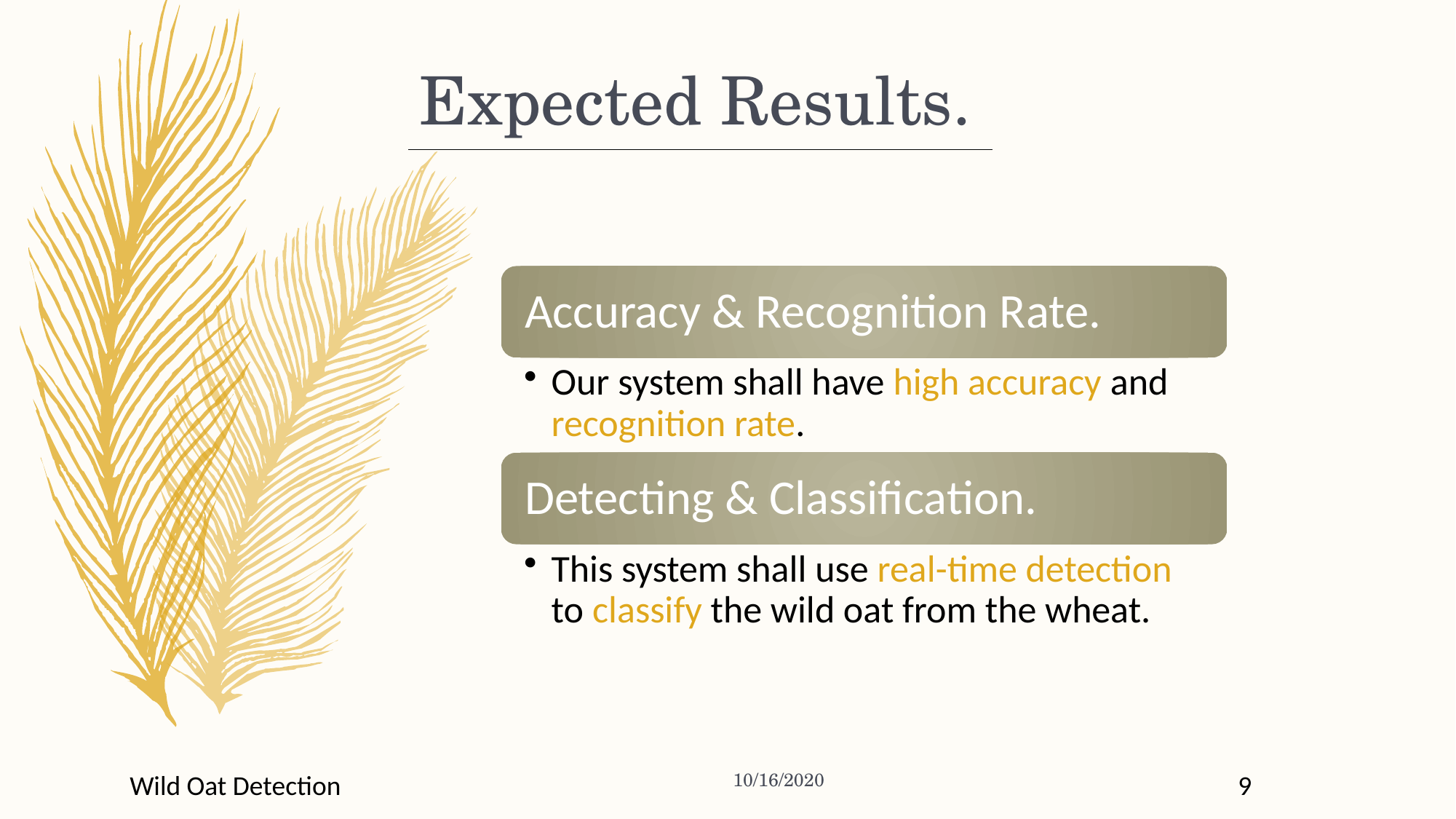

# Expected Results.
Accuracy & Recognition Rate.
Our system shall have high accuracy and recognition rate.
Detecting & Classification.
This system shall use real-time detection to classify the wild oat from the wheat.
10/16/2020
Wild Oat Detection
9